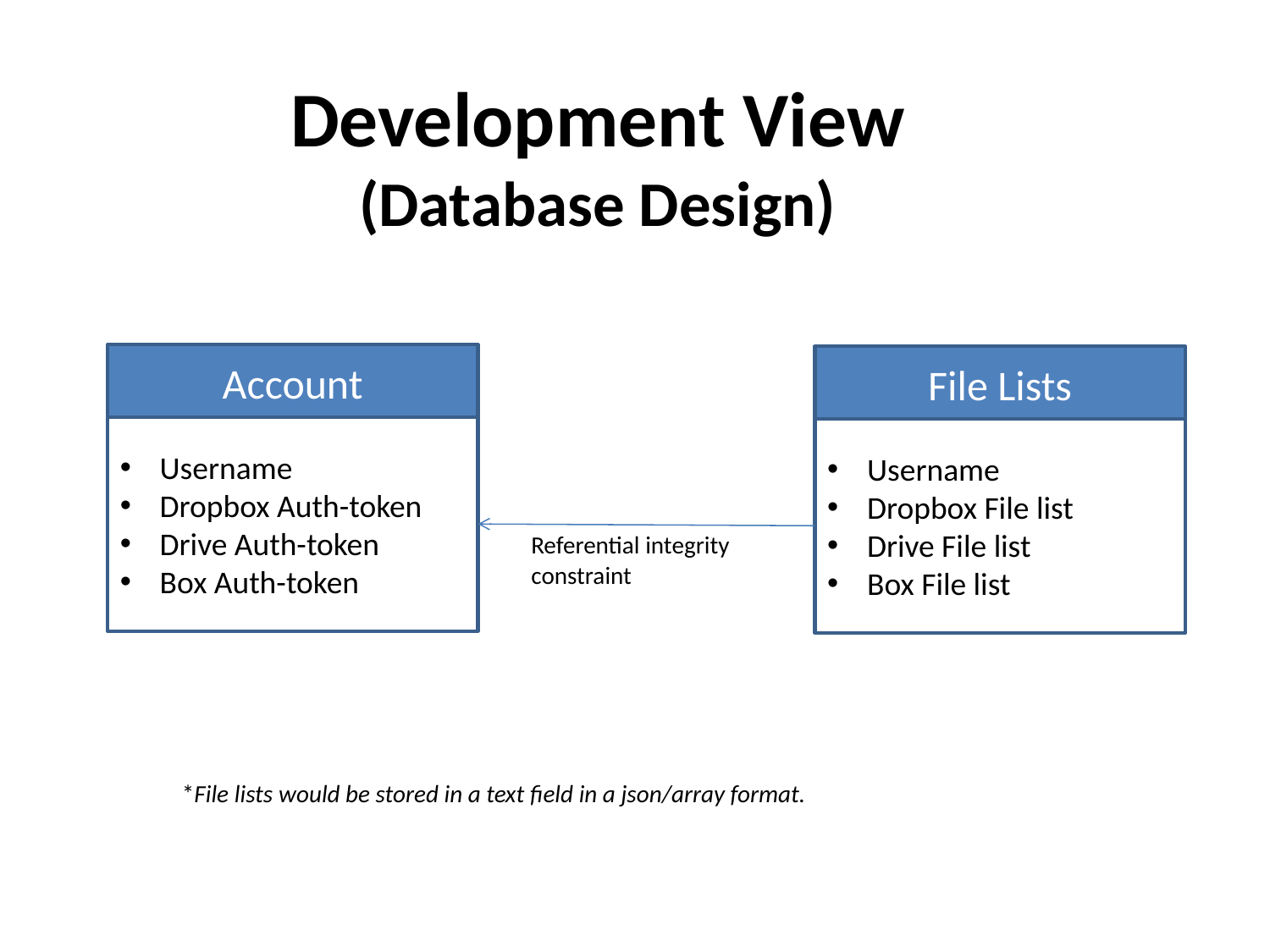

Development View
(Database Design)
Account
File Lists
Username
Dropbox Auth-token
Drive Auth-token
Box Auth-token
Username
Dropbox File list
Drive File list
Box File list
Referential integrity constraint
*File lists would be stored in a text field in a json/array format.